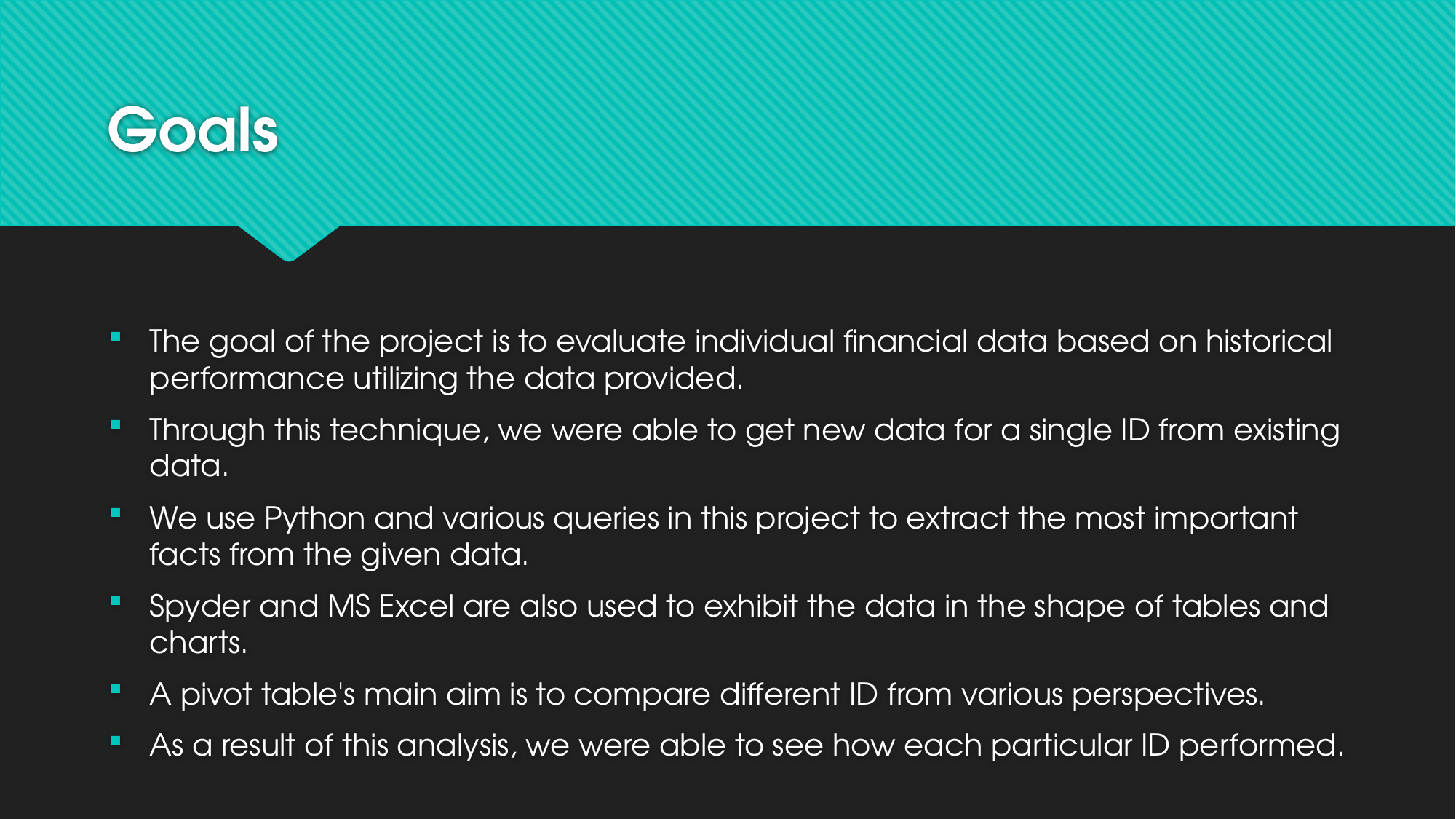

# Goals
The goal of the project is to evaluate individual financial data based on historical performance utilizing the data provided.
Through this technique, we were able to get new data for a single ID from existing data.
We use Python and various queries in this project to extract the most important facts from the given data.
Spyder and MS Excel are also used to exhibit the data in the shape of tables and charts.
A pivot table's main aim is to compare different ID from various perspectives.
As a result of this analysis, we were able to see how each particular ID performed.